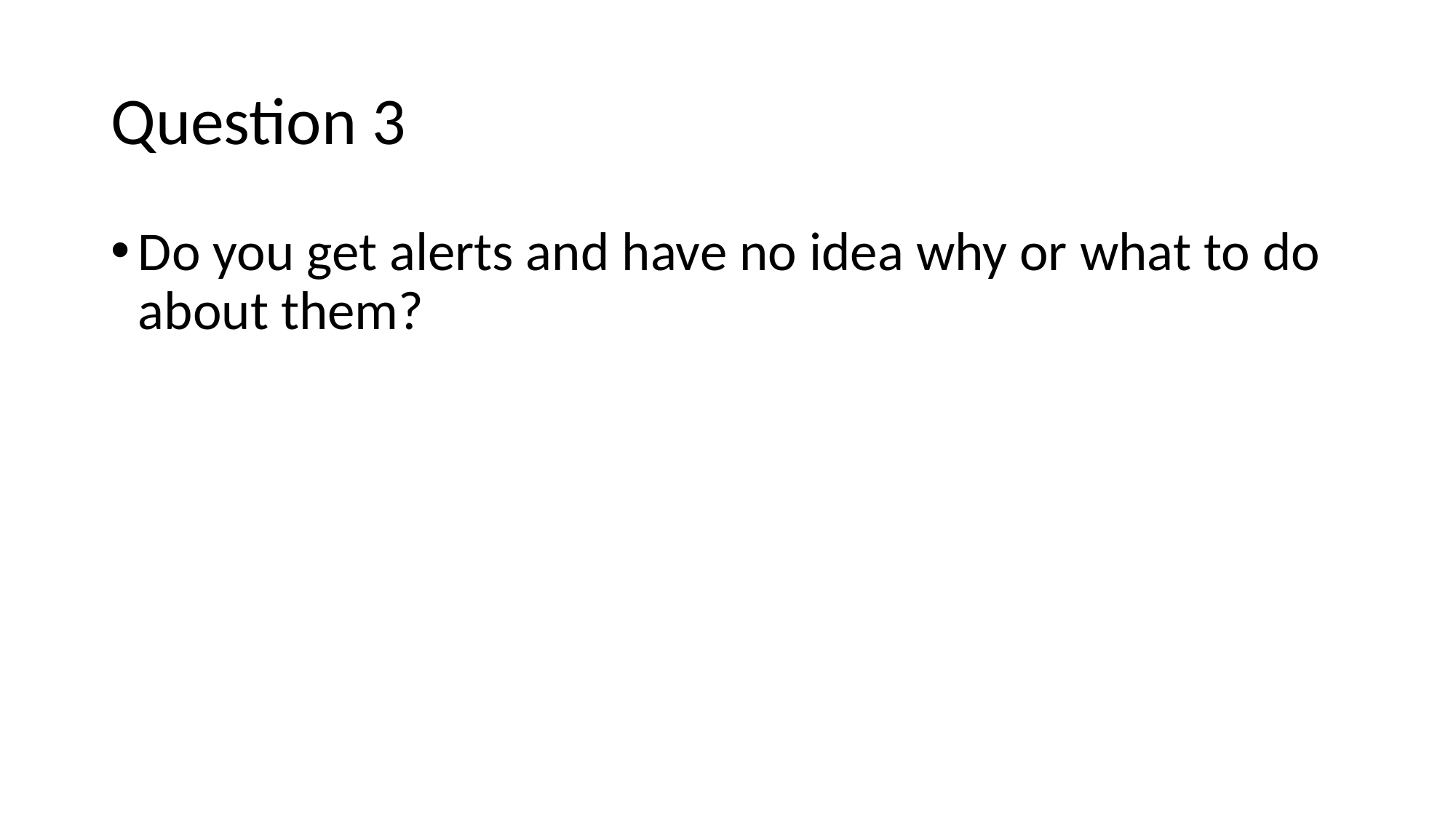

# Question 3
Do you get alerts and have no idea why or what to do about them?